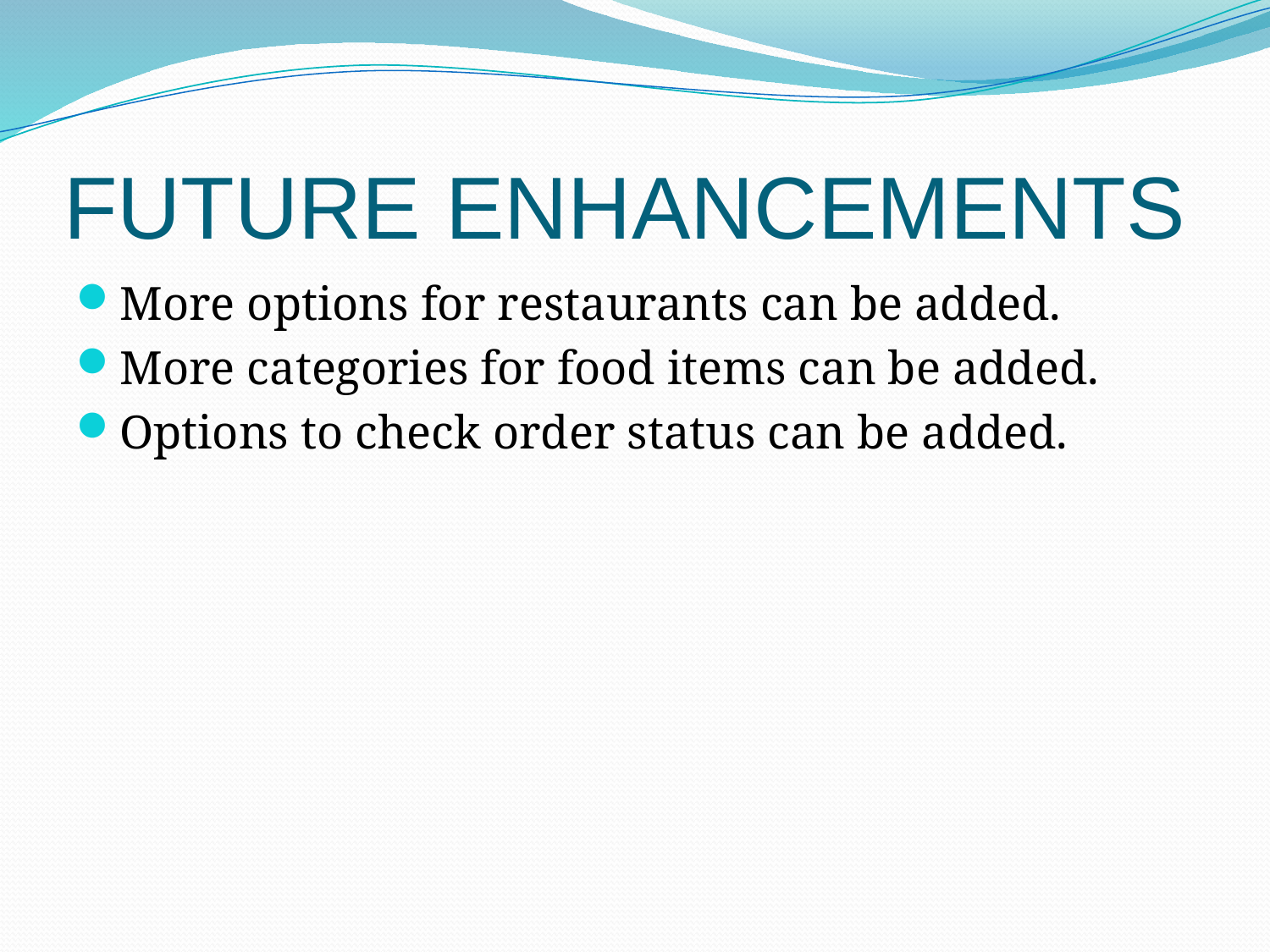

# FUTURE ENHANCEMENTS
More options for restaurants can be added.
More categories for food items can be added.
Options to check order status can be added.